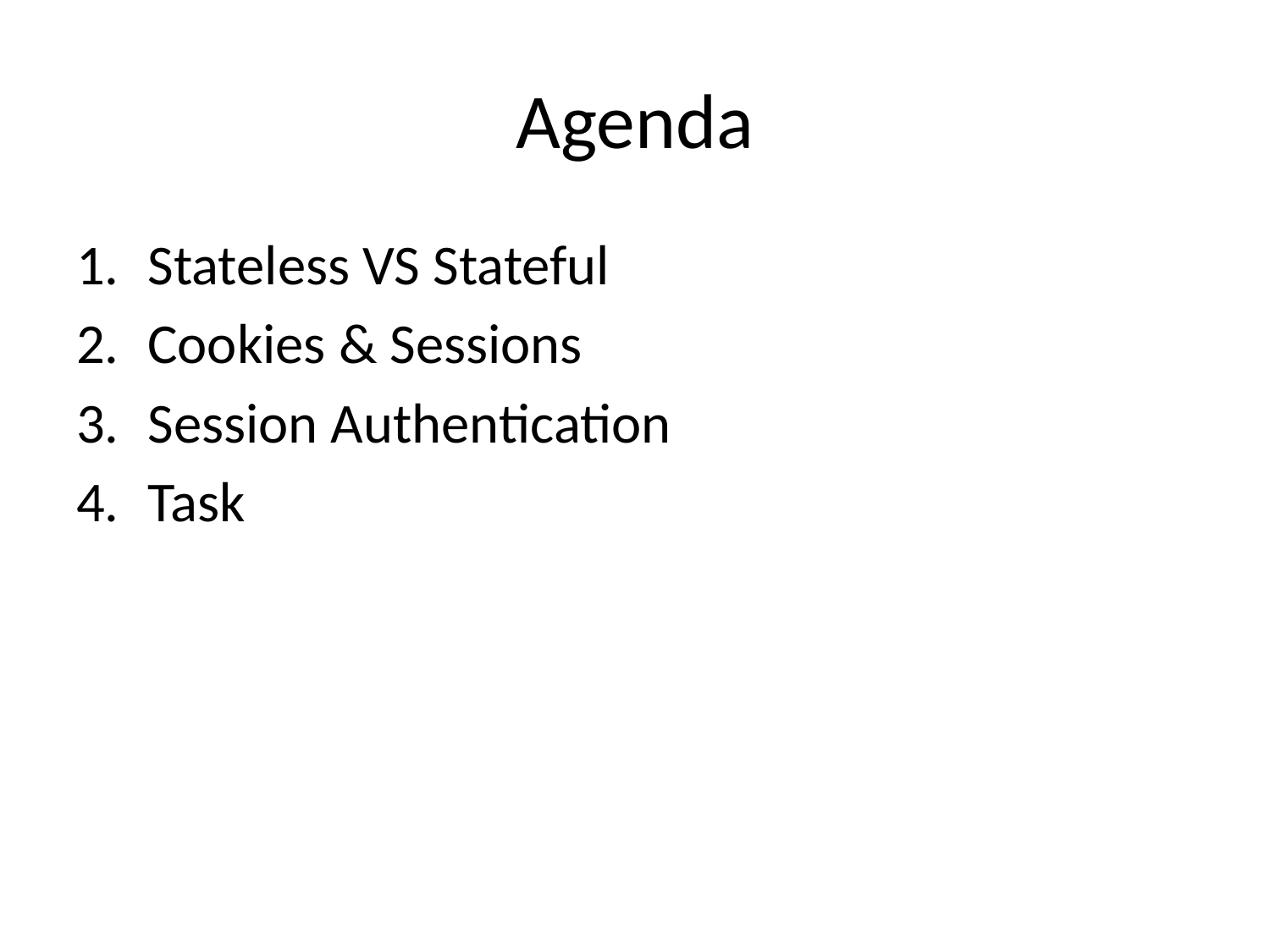

# Agenda
Stateless VS Stateful
Cookies & Sessions
Session Authentication
Task